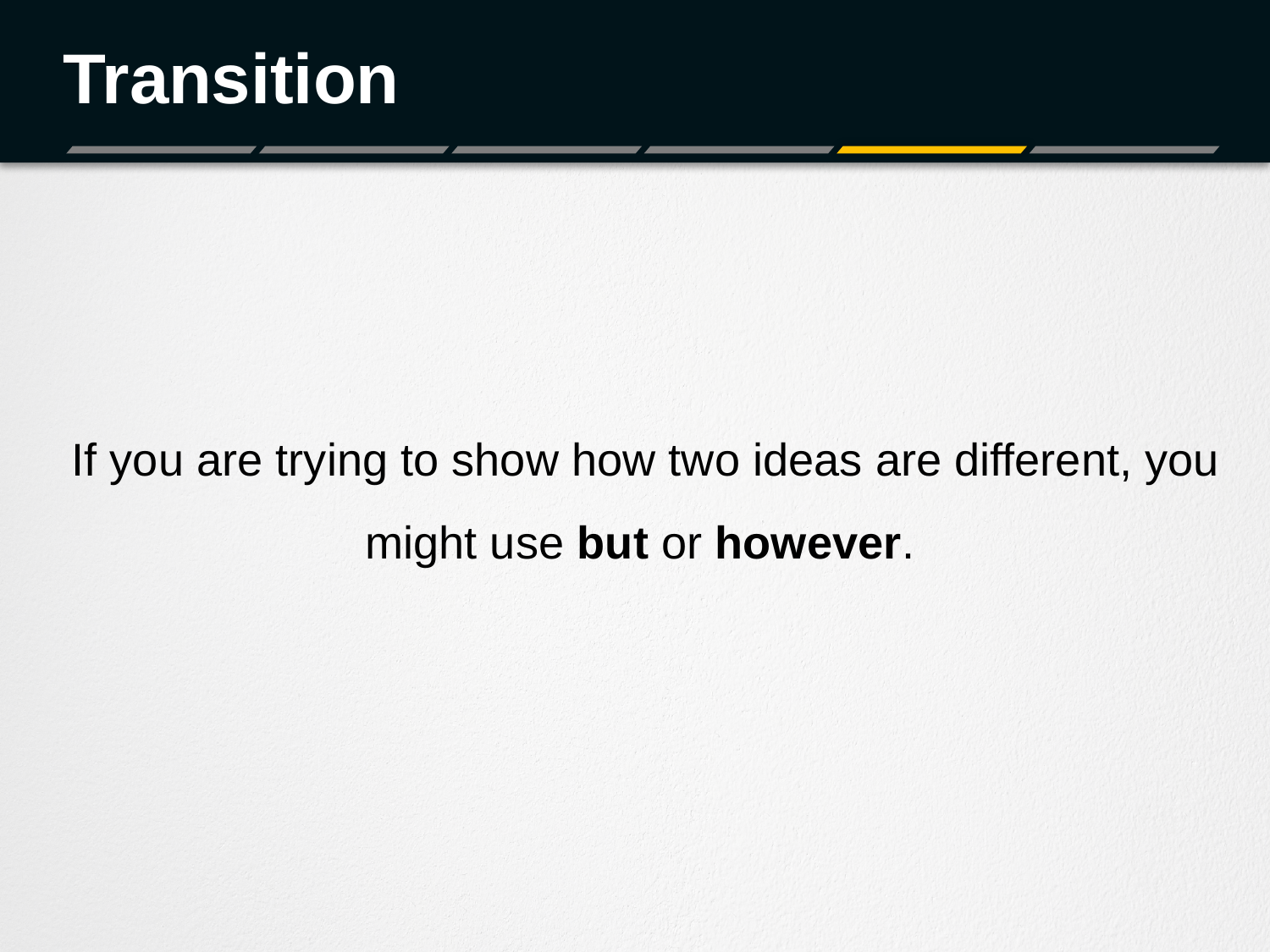

# Transition

If you are trying to show how two ideas are different, you might use but or however.